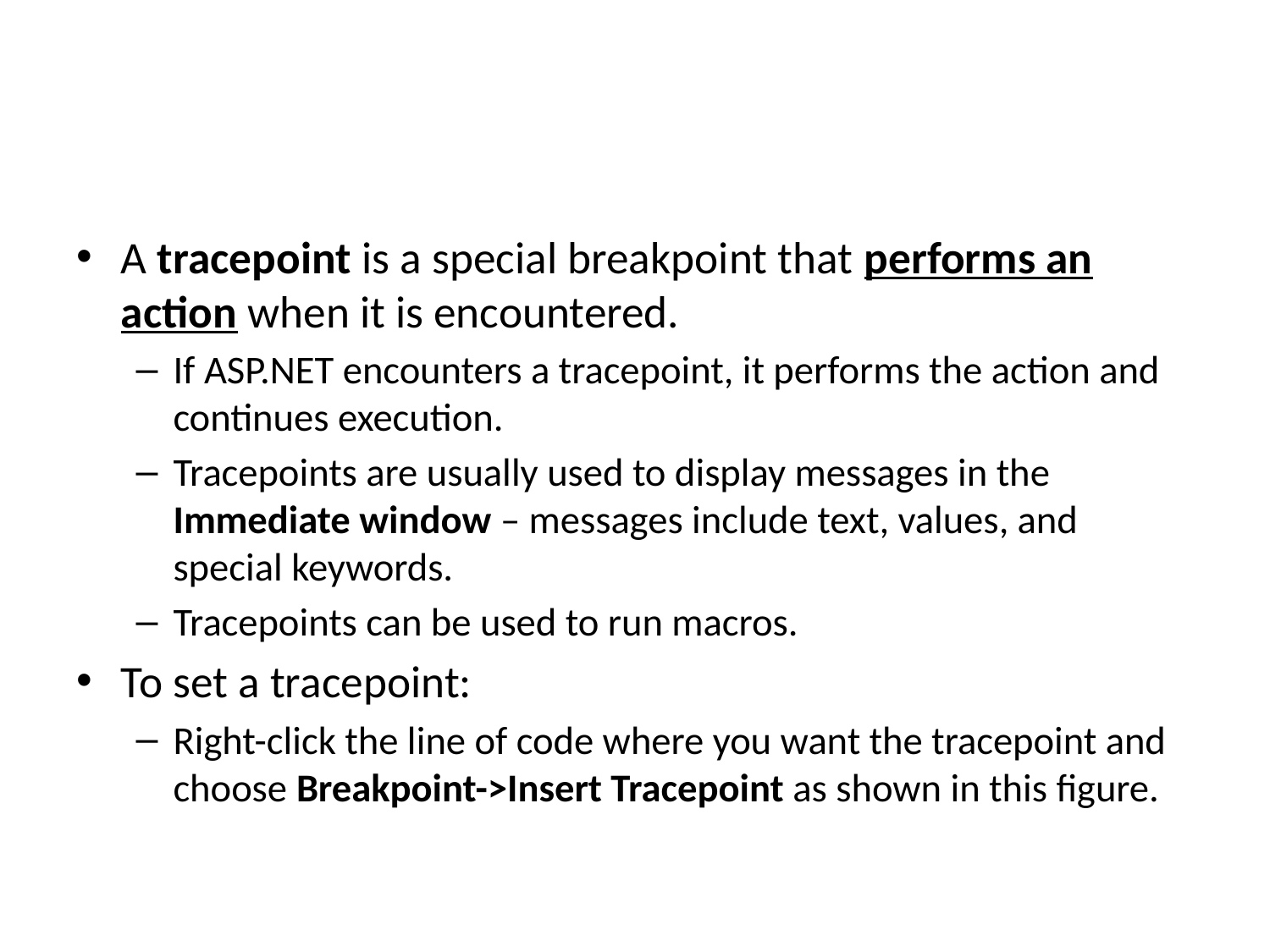

#
A tracepoint is a special breakpoint that performs an action when it is encountered.
If ASP.NET encounters a tracepoint, it performs the action and continues execution.
Tracepoints are usually used to display messages in the Immediate window – messages include text, values, and special keywords.
Tracepoints can be used to run macros.
To set a tracepoint:
Right-click the line of code where you want the tracepoint and choose Breakpoint->Insert Tracepoint as shown in this figure.